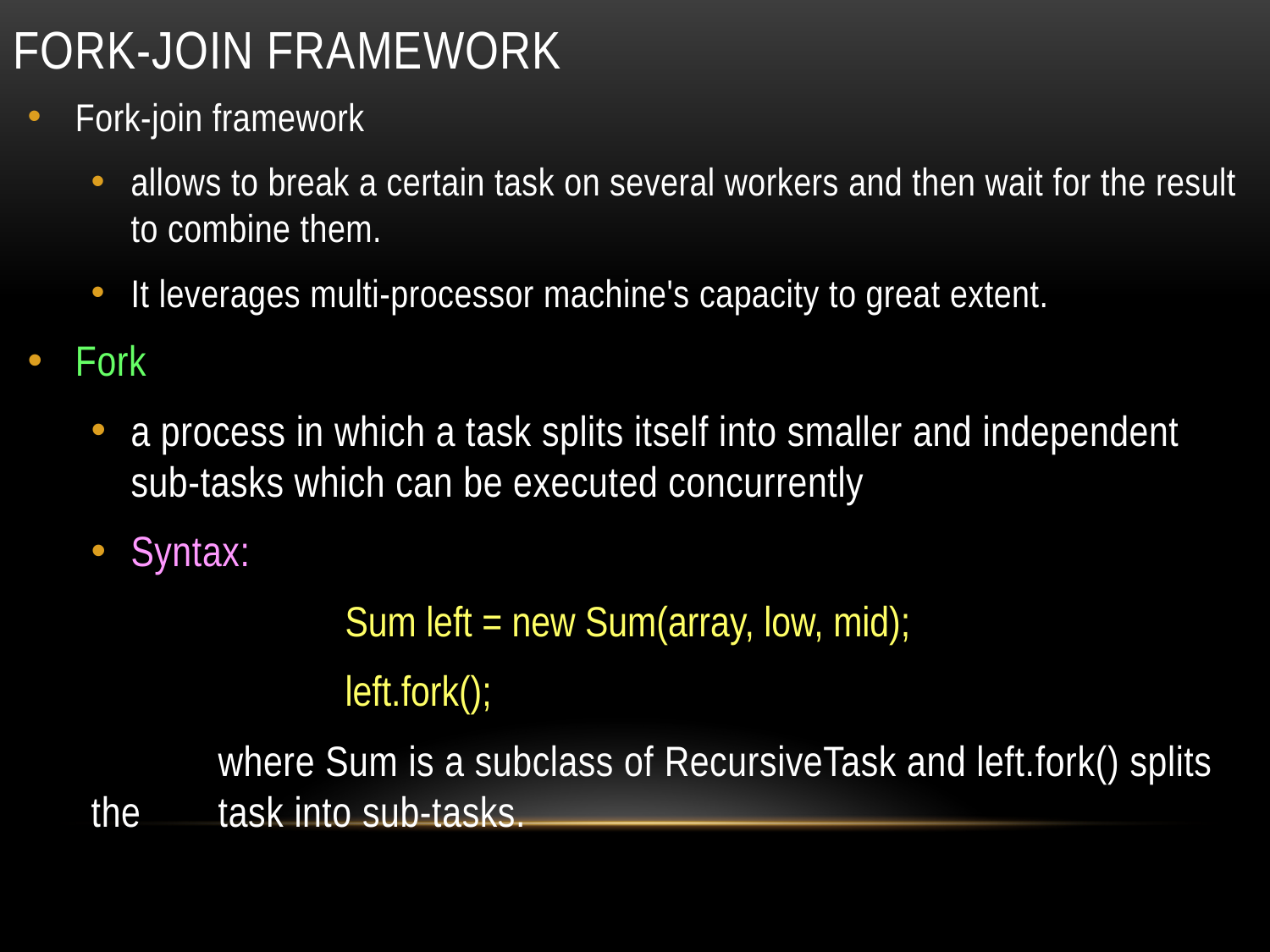

# Fork-Join framework
Fork-join framework
allows to break a certain task on several workers and then wait for the result to combine them.
It leverages multi-processor machine's capacity to great extent.
Fork
a process in which a task splits itself into smaller and independent sub-tasks which can be executed concurrently
Syntax:
Sum left = new Sum(array, low, mid);
left.fork();
	where Sum is a subclass of RecursiveTask and left.fork() splits the 	task into sub-tasks.